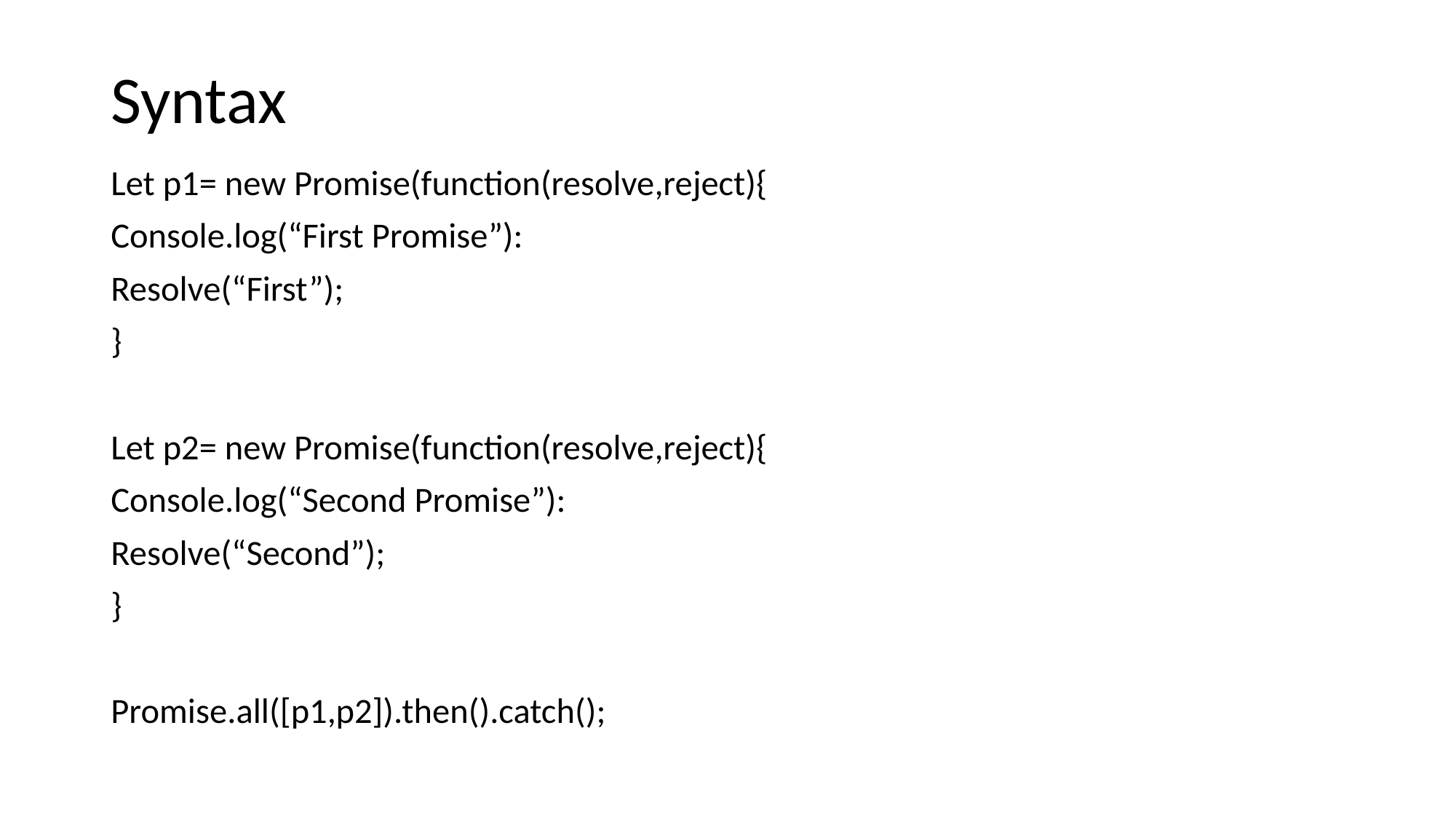

# Syntax
Let p1= new Promise(function(resolve,reject){
Console.log(“First Promise”):
Resolve(“First”);
}

Let p2= new Promise(function(resolve,reject){
Console.log(“Second Promise”):
Resolve(“Second”);
}

Promise.all([p1,p2]).then().catch();